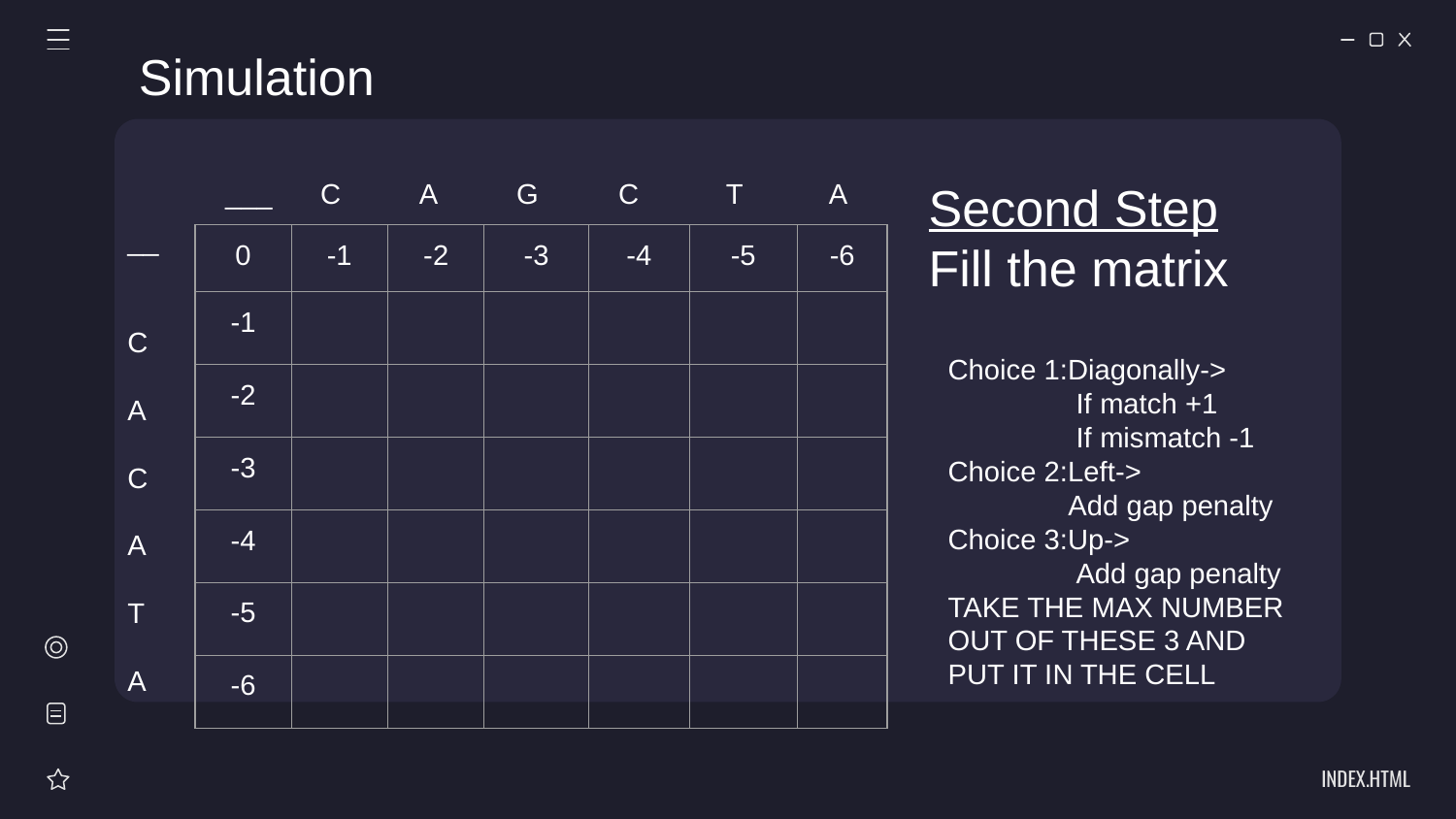

Simulation
        ___      C          A          G          C           T           A
Second Step
Fill the matrix
__

C

A

C

A

T

A
| 0 | -1 | -2 | -3 | -4 | -5 | -6 |
| --- | --- | --- | --- | --- | --- | --- |
| -1 |  |  |  |  |  |  |
| -2 |  |  |  |  |  |  |
| -3 |  |  |  |  |  |  |
| -4 |  |  |  |  |  |  |
| -5 |  |  |  |  |  |  |
| -6 |  |  |  |  |  |  |
Choice 1:Diagonally->
                If match +1
                If mismatch -1
Choice 2:Left->
               Add gap penalty
Choice 3:Up->
                Add gap penalty
TAKE THE MAX NUMBER OUT OF THESE 3 AND PUT IT IN THE CELL

INDEX.HTML